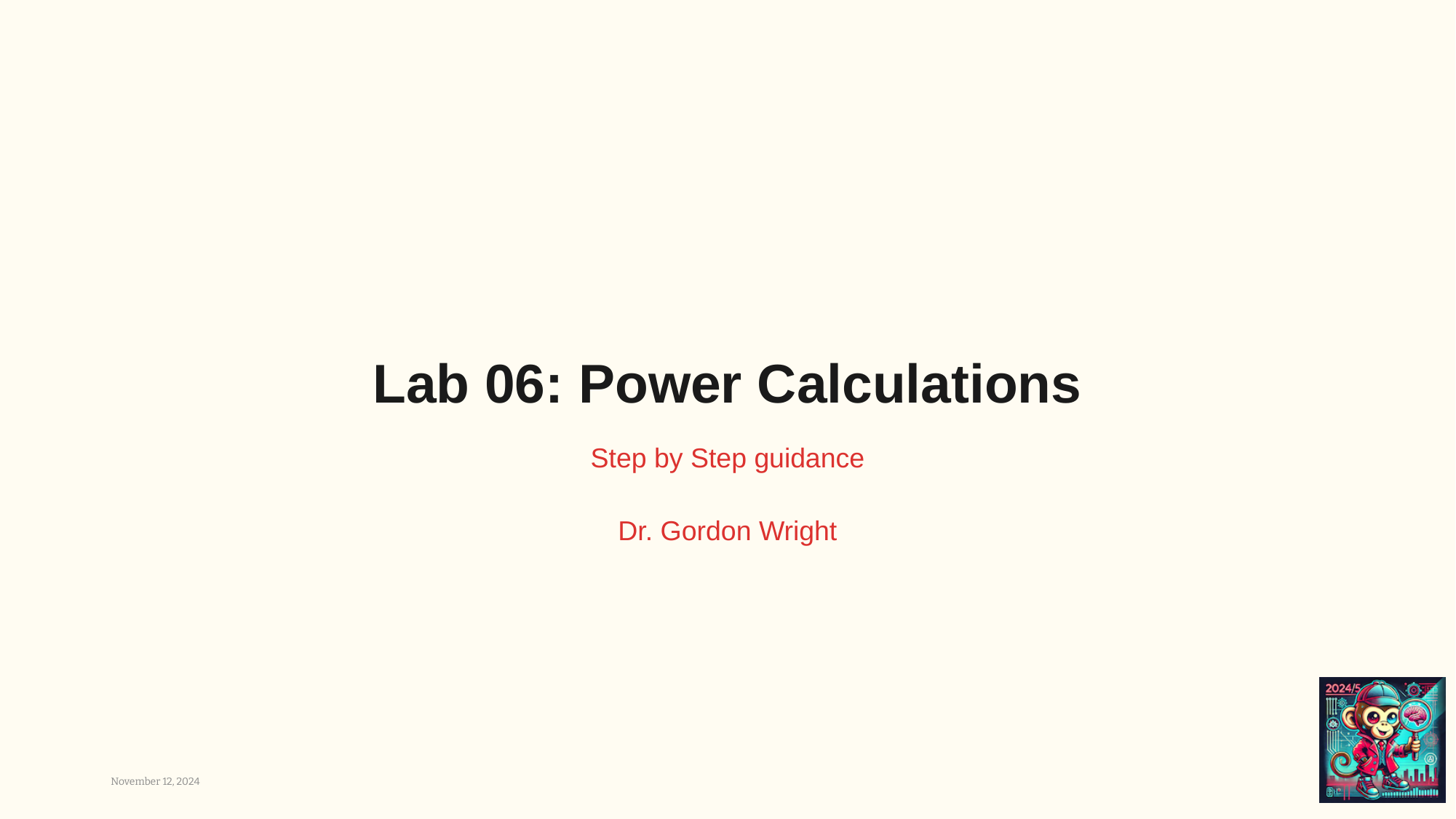

# Lab 06: Power Calculations
Step by Step guidance
Dr. Gordon Wright
November 12, 2024